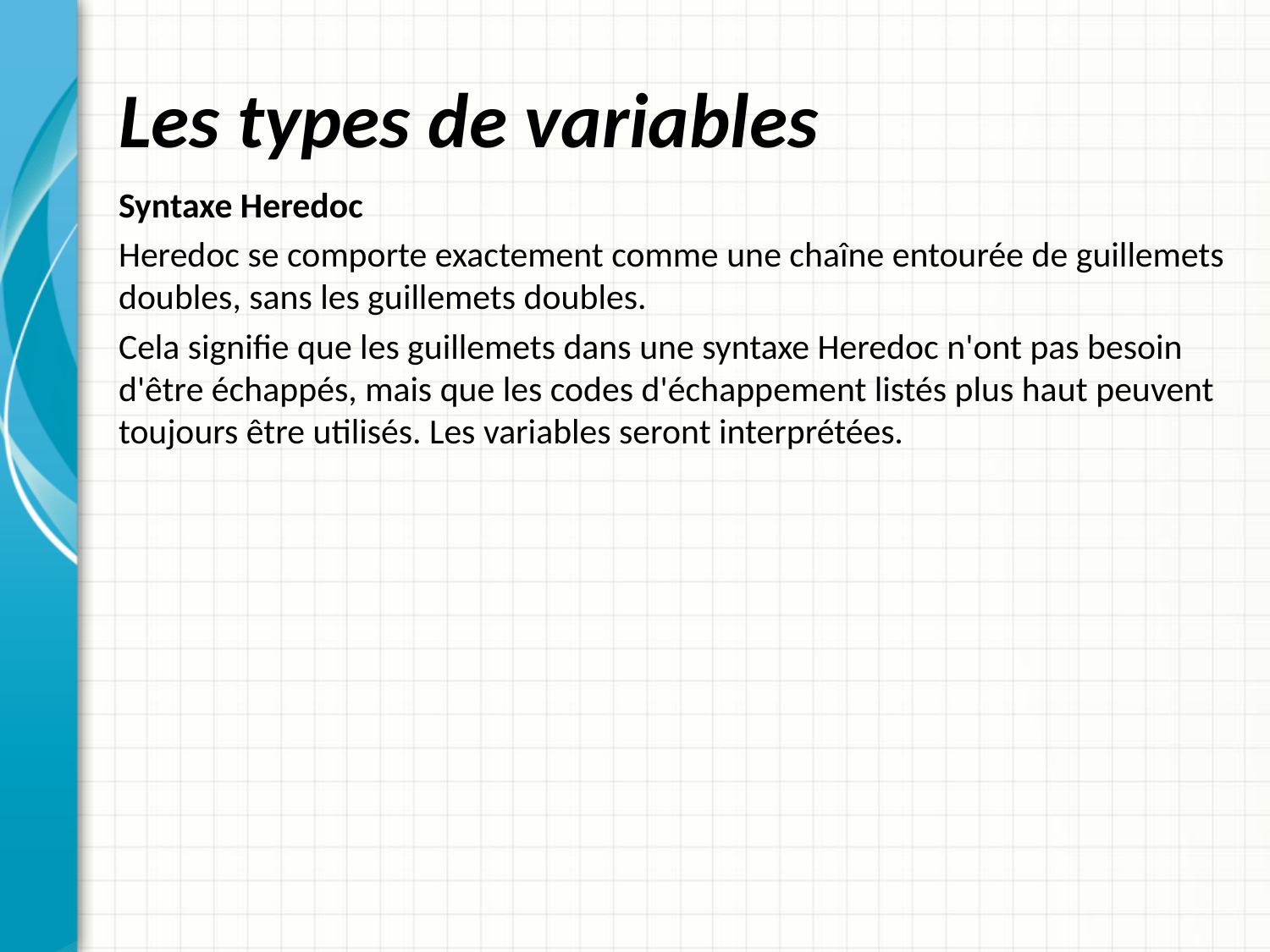

# Les types de variables
Syntaxe Heredoc
Heredoc se comporte exactement comme une chaîne entourée de guillemets doubles, sans les guillemets doubles.
Cela signifie que les guillemets dans une syntaxe Heredoc n'ont pas besoin d'être échappés, mais que les codes d'échappement listés plus haut peuvent toujours être utilisés. Les variables seront interprétées.